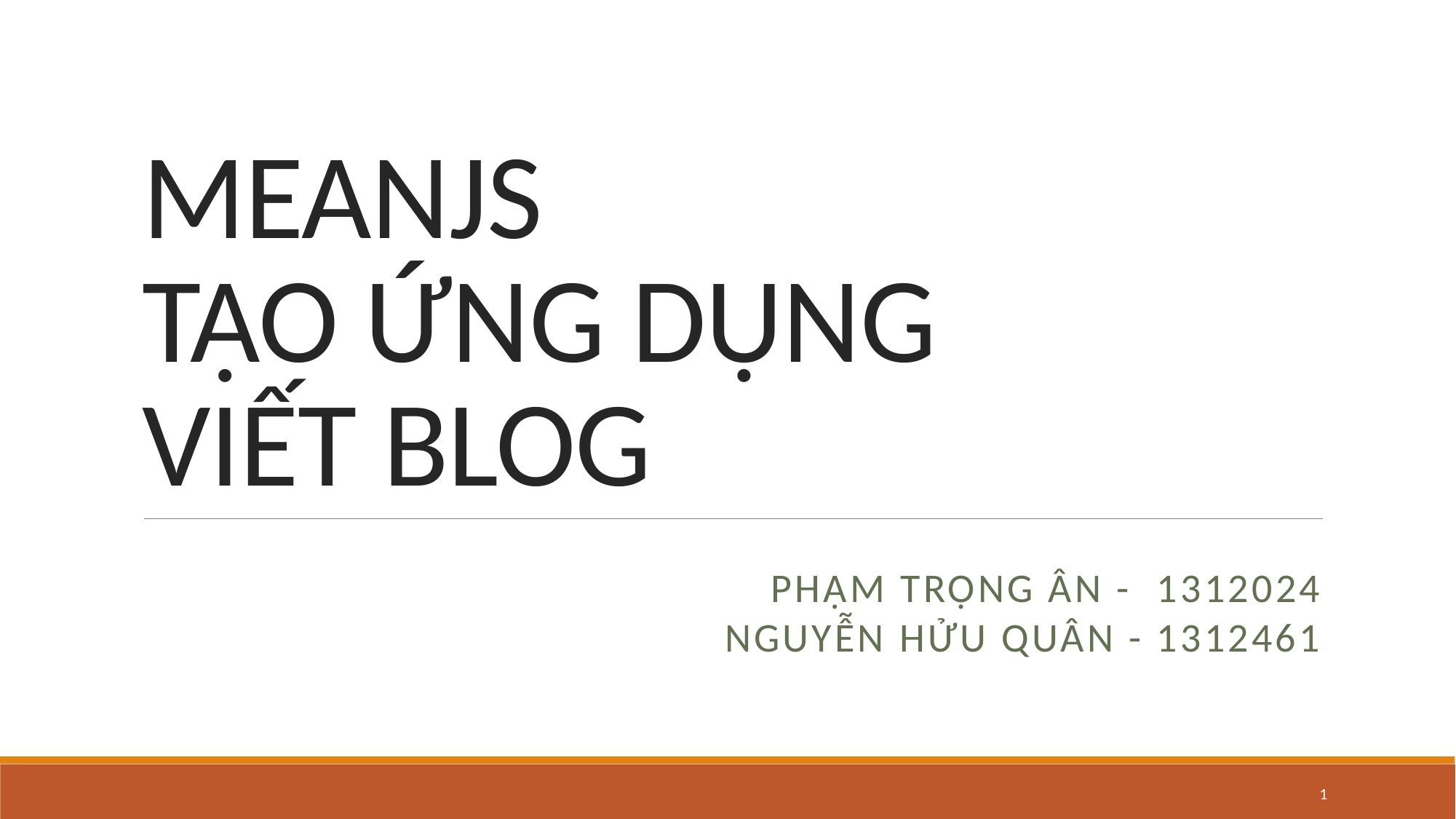

# MEANJS TẠO ỨNG DỤNG VIẾT BLOG

Phạm Trọng Ân -  1312024
Nguyễn Hửu Quân - 1312461
1